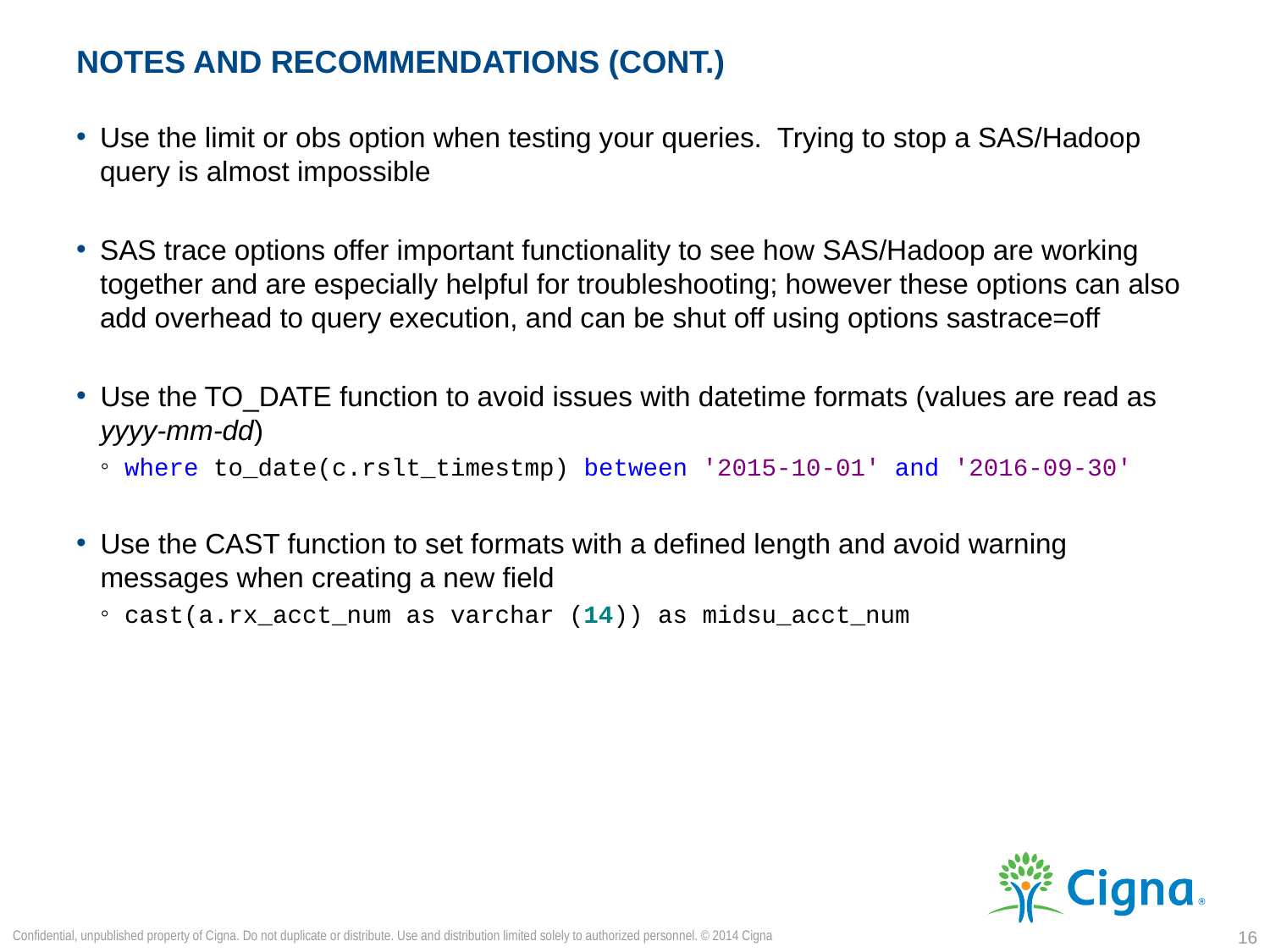

# Notes and Recommendations (cont.)
Use the limit or obs option when testing your queries.  Trying to stop a SAS/Hadoop query is almost impossible

SAS trace options offer important functionality to see how SAS/Hadoop are working together and are especially helpful for troubleshooting; however these options can also add overhead to query execution, and can be shut off using options sastrace=off

Use the TO_DATE function to avoid issues with datetime formats (values are read as yyyy-mm-dd)
where to_date(c.rslt_timestmp) between '2015-10-01' and '2016-09-30'

Use the CAST function to set formats with a defined length and avoid warning messages when creating a new field
cast(a.rx_acct_num as varchar (14)) as midsu_acct_num
Confidential, unpublished property of Cigna. Do not duplicate or distribute. Use and distribution limited solely to authorized personnel. © 2014 Cigna
16